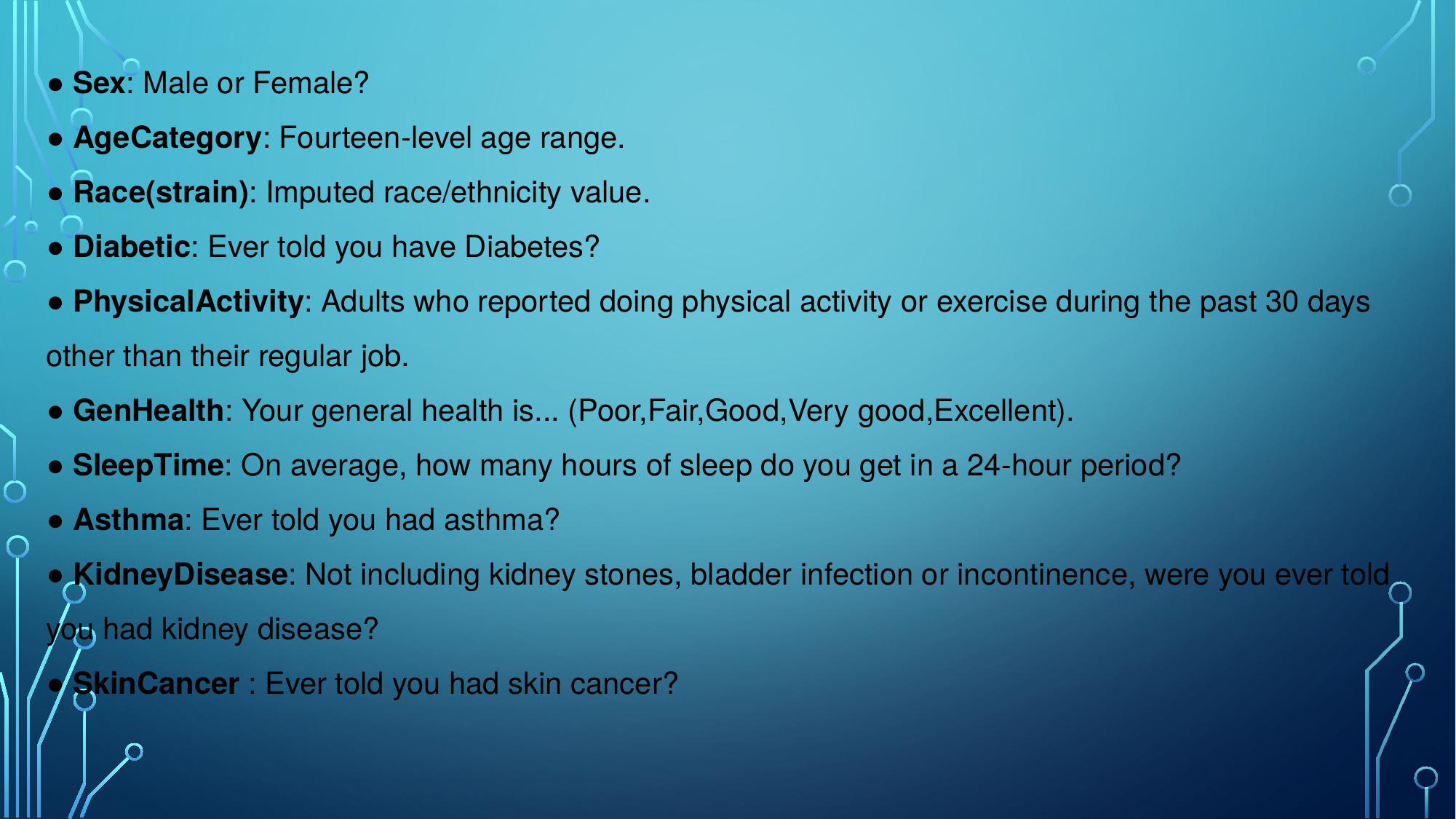

● Sex: Male or Female?
● AgeCategory: Fourteen-level age range.
● Race(strain): Imputed race/ethnicity value.
● Diabetic: Ever told you have Diabetes?
● PhysicalActivity: Adults who reported doing physical activity or exercise during the past 30 days other than their regular job.
● GenHealth: Your general health is... (Poor,Fair,Good,Very good,Excellent).
● SleepTime: On average, how many hours of sleep do you get in a 24-hour period?
● Asthma: Ever told you had asthma?
● KidneyDisease: Not including kidney stones, bladder infection or incontinence, were you ever told you had kidney disease?
● SkinCancer : Ever told you had skin cancer?